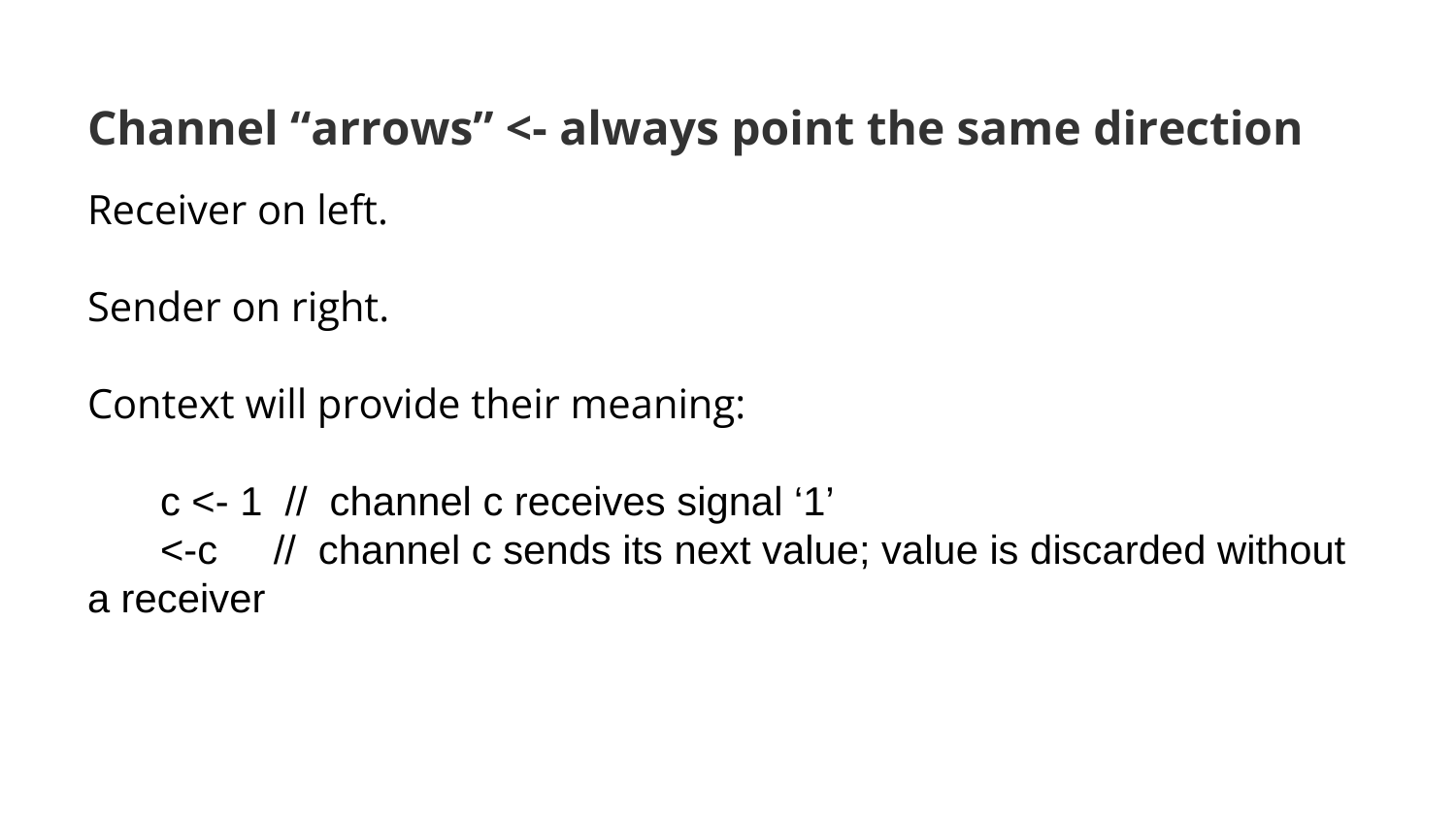

# Channel “arrows” <- always point the same direction
Receiver on left.

Sender on right.

Context will provide their meaning:

c <- 1  //  channel c receives signal ‘1’
<-c     //  channel c sends its next value; value is discarded without a receiver